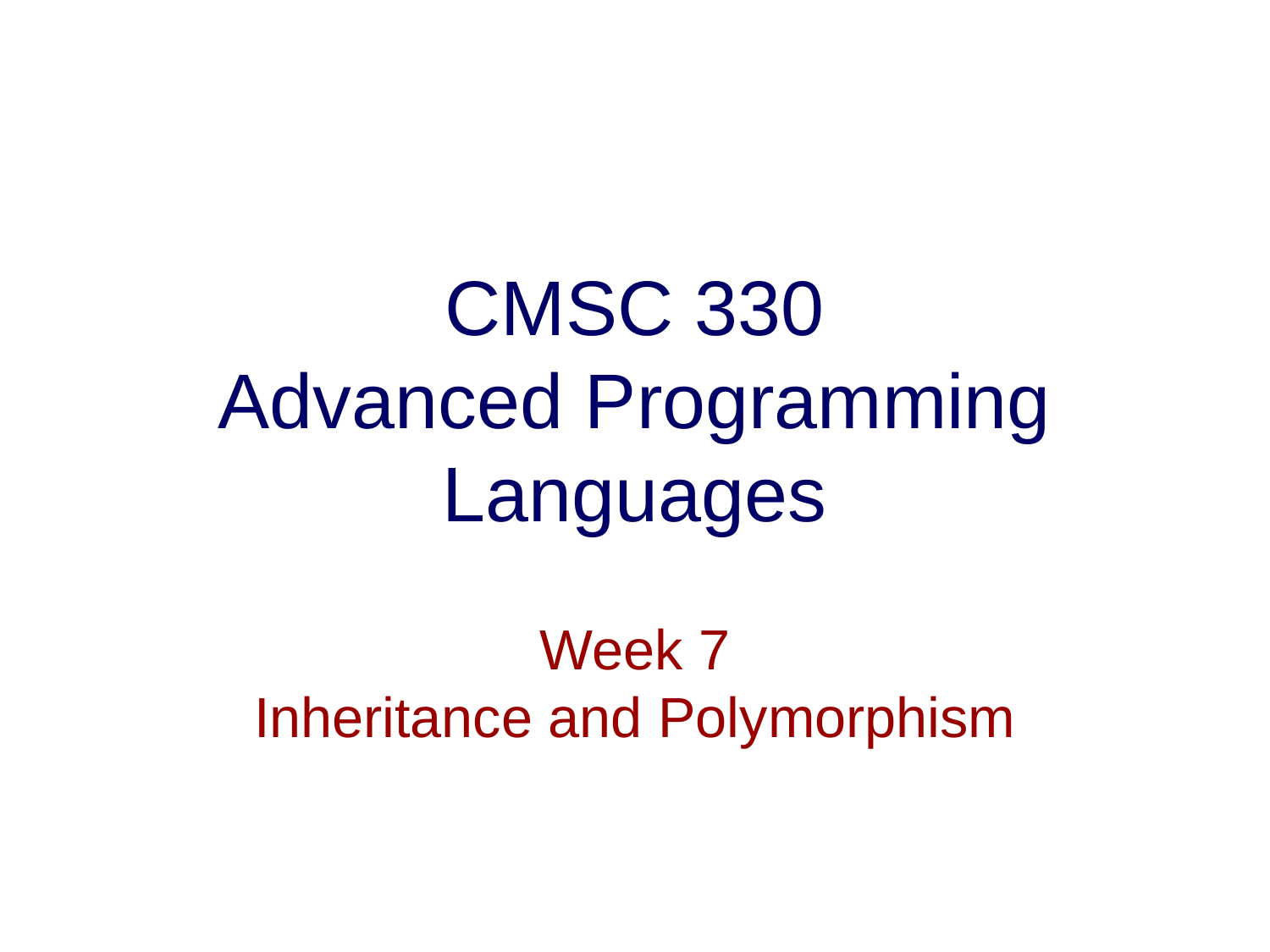

# CMSC 330 Advanced Programming Languages
Week 7
Inheritance and Polymorphism